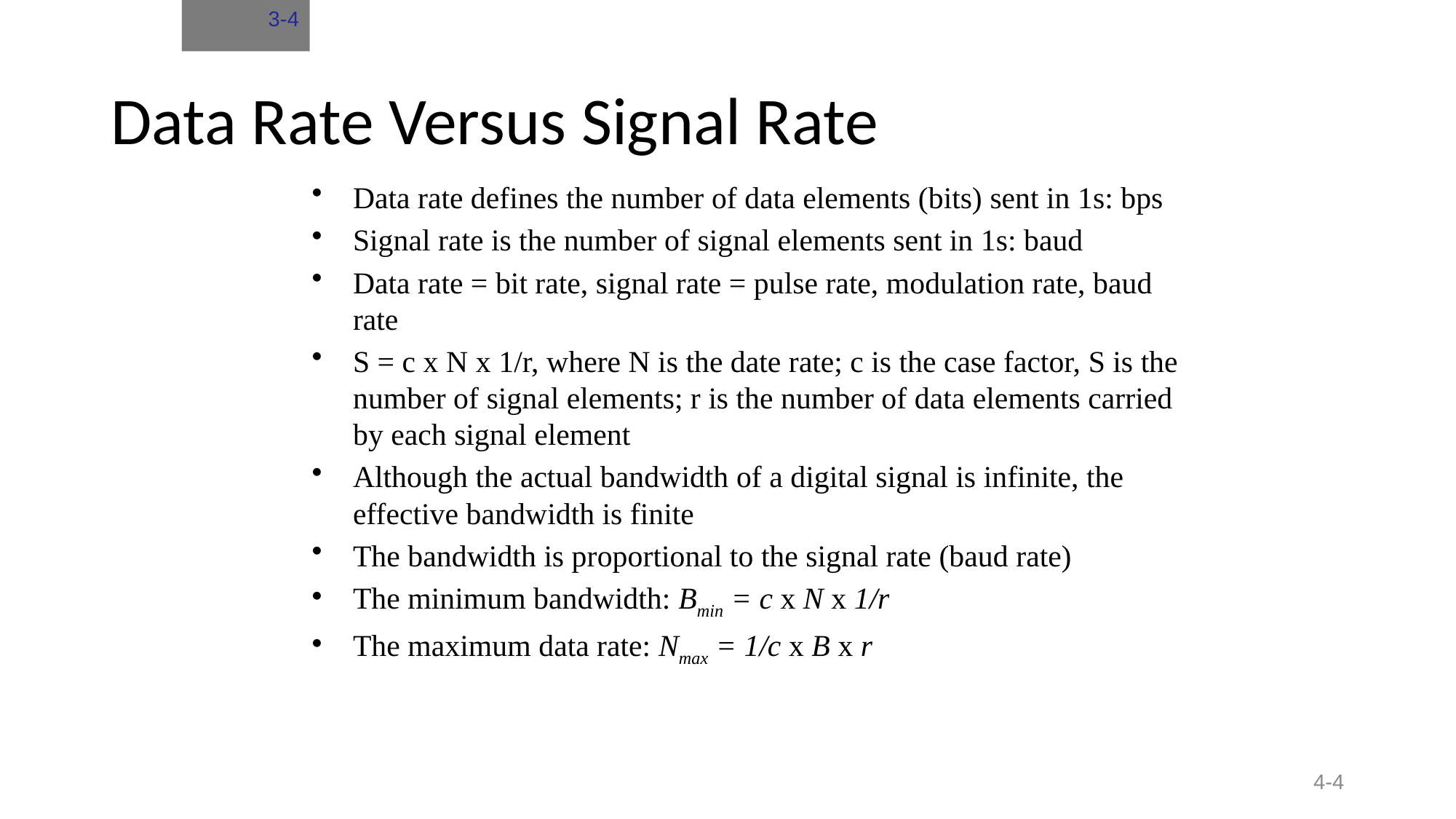

3-4
# Data Rate Versus Signal Rate
Data rate defines the number of data elements (bits) sent in 1s: bps
Signal rate is the number of signal elements sent in 1s: baud
Data rate = bit rate, signal rate = pulse rate, modulation rate, baud rate
S = c x N x 1/r, where N is the date rate; c is the case factor, S is the number of signal elements; r is the number of data elements carried by each signal element
Although the actual bandwidth of a digital signal is infinite, the effective bandwidth is finite
The bandwidth is proportional to the signal rate (baud rate)
The minimum bandwidth: Bmin = c x N x 1/r
The maximum data rate: Nmax = 1/c x B x r
4-4